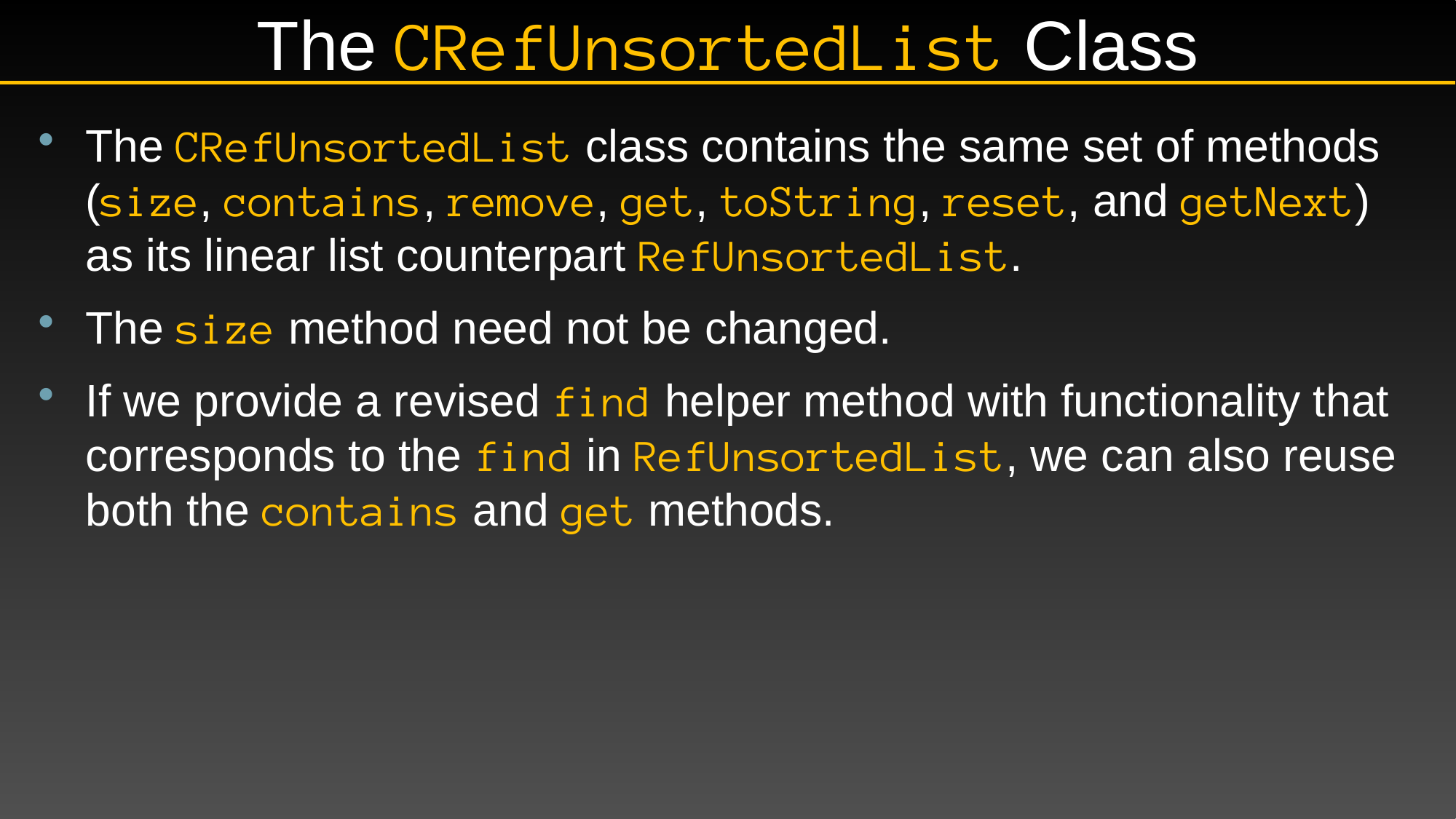

# The CRefUnsortedList Class
The CRefUnsortedList class contains the same set of methods (size, contains, remove, get, toString, reset, and getNext) as its linear list counterpart RefUnsortedList.
The size method need not be changed.
If we provide a revised find helper method with functionality that corresponds to the find in RefUnsortedList, we can also reuse both the contains and get methods.